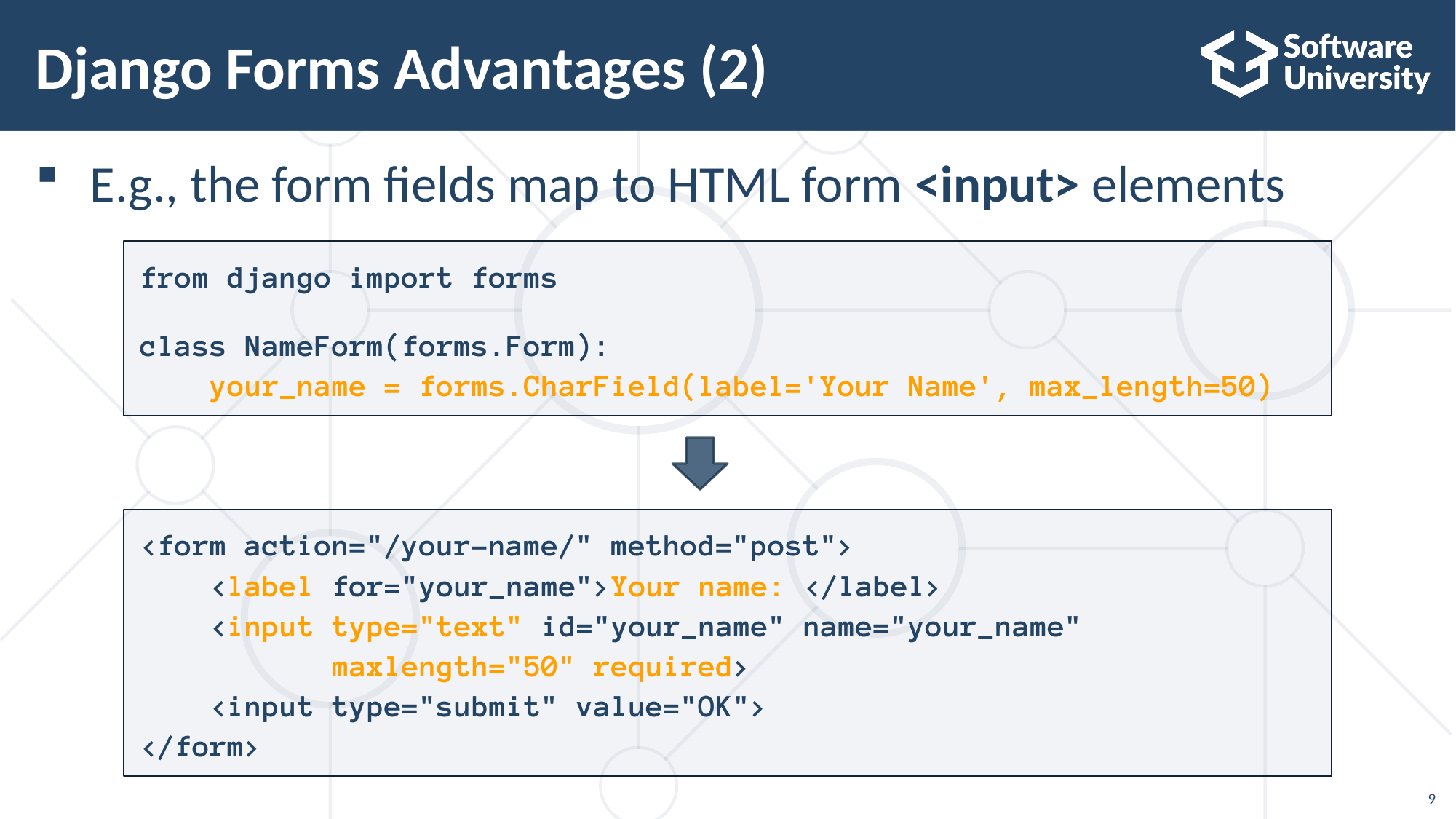

# Django Forms Advantages (2)
E.g., the form fields map to HTML form <input> elements
from django import forms

class NameForm(forms.Form):
    your_name = forms.CharField(label='Your Name', max_length=50)

<form action="/your-name/" method="post">
    <label for="your_name">Your name: </label>
    <input type="text" id="your_name" name="your_name"
           maxlength="50" required>
    <input type="submit" value="OK">
</form>
9